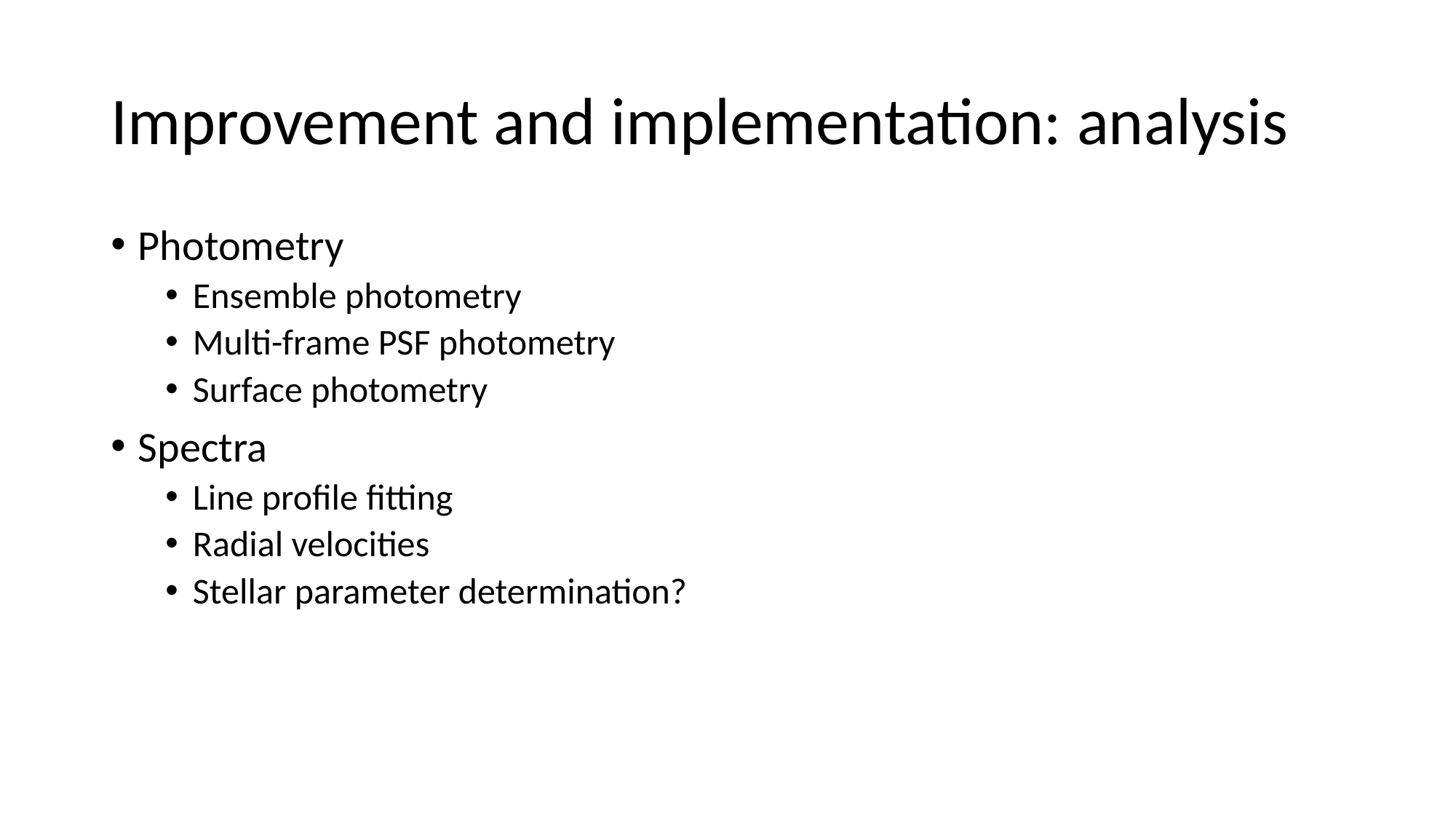

# Improvement and implementation: analysis
Photometry
Ensemble photometry
Multi-frame PSF photometry
Surface photometry
Spectra
Line profile fitting
Radial velocities
Stellar parameter determination?